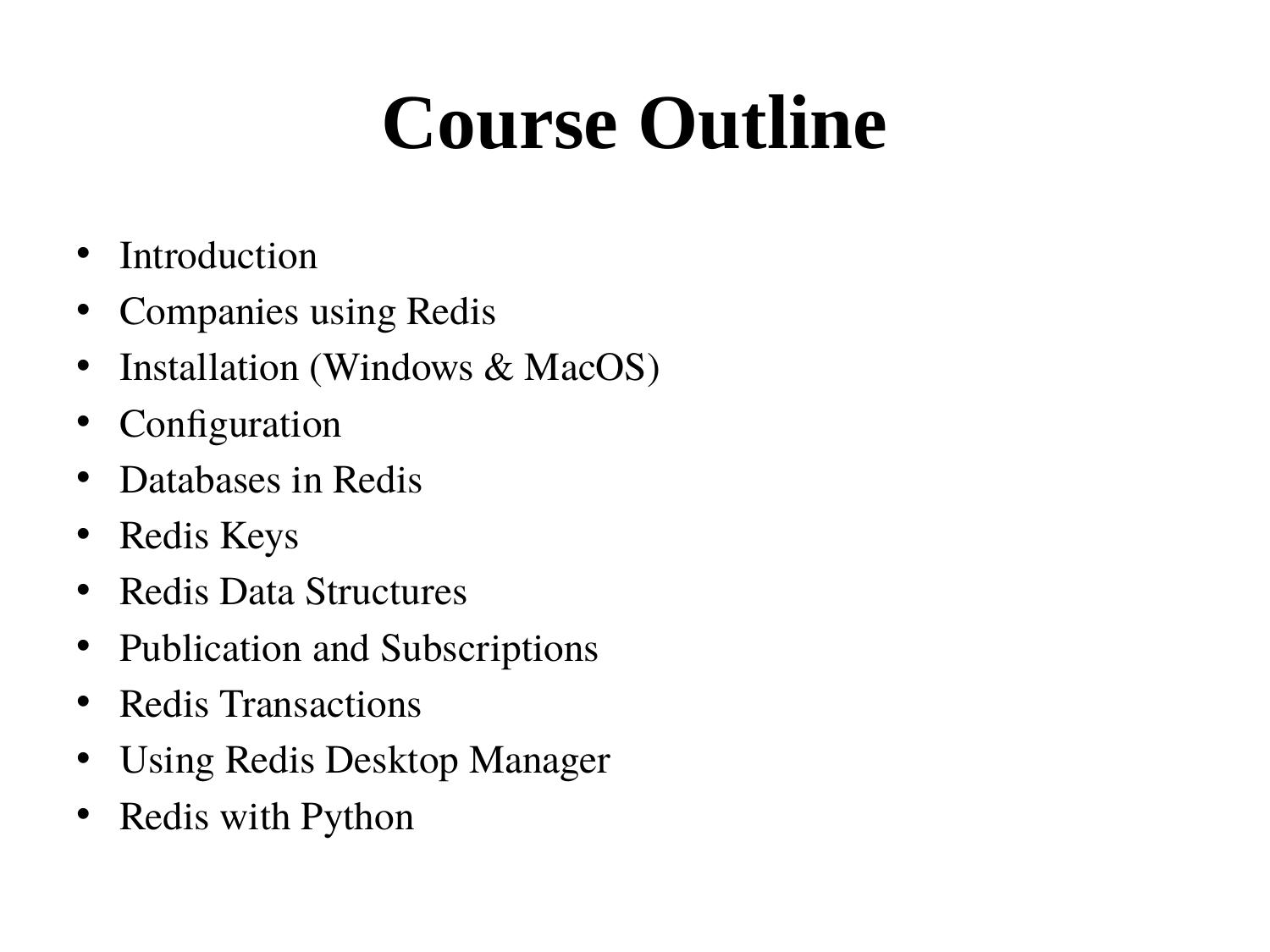

# Course Outline
Introduction
Companies using Redis
Installation (Windows & MacOS)
Configuration
Databases in Redis
Redis Keys
Redis Data Structures
Publication and Subscriptions
Redis Transactions
Using Redis Desktop Manager
Redis with Python